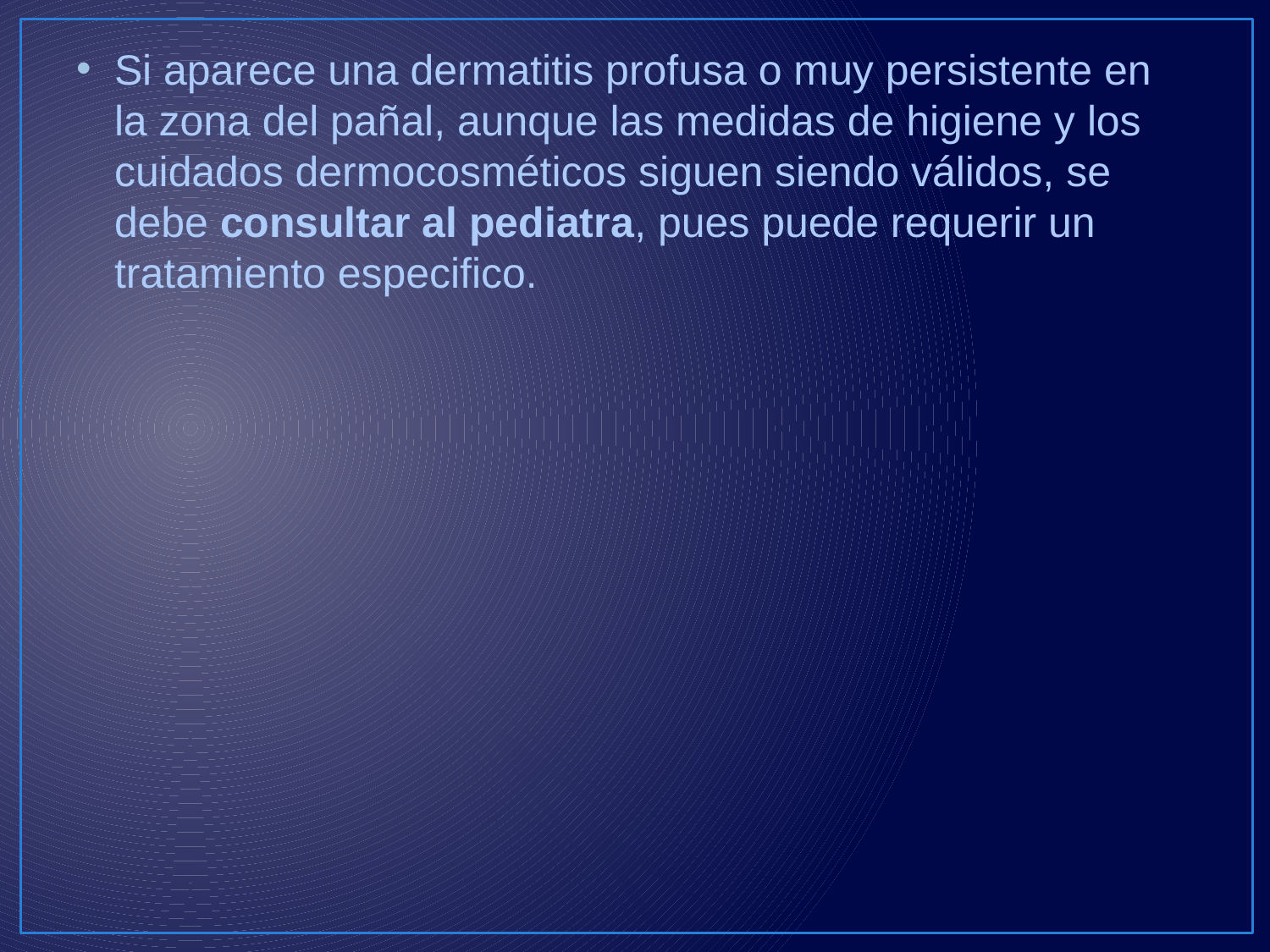

Si aparece una dermatitis profusa o muy persistente en la zona del pañal, aunque las medidas de higiene y los cuidados dermocosméticos siguen siendo válidos, se debe consultar al pediatra, pues puede requerir un tratamiento especifico.